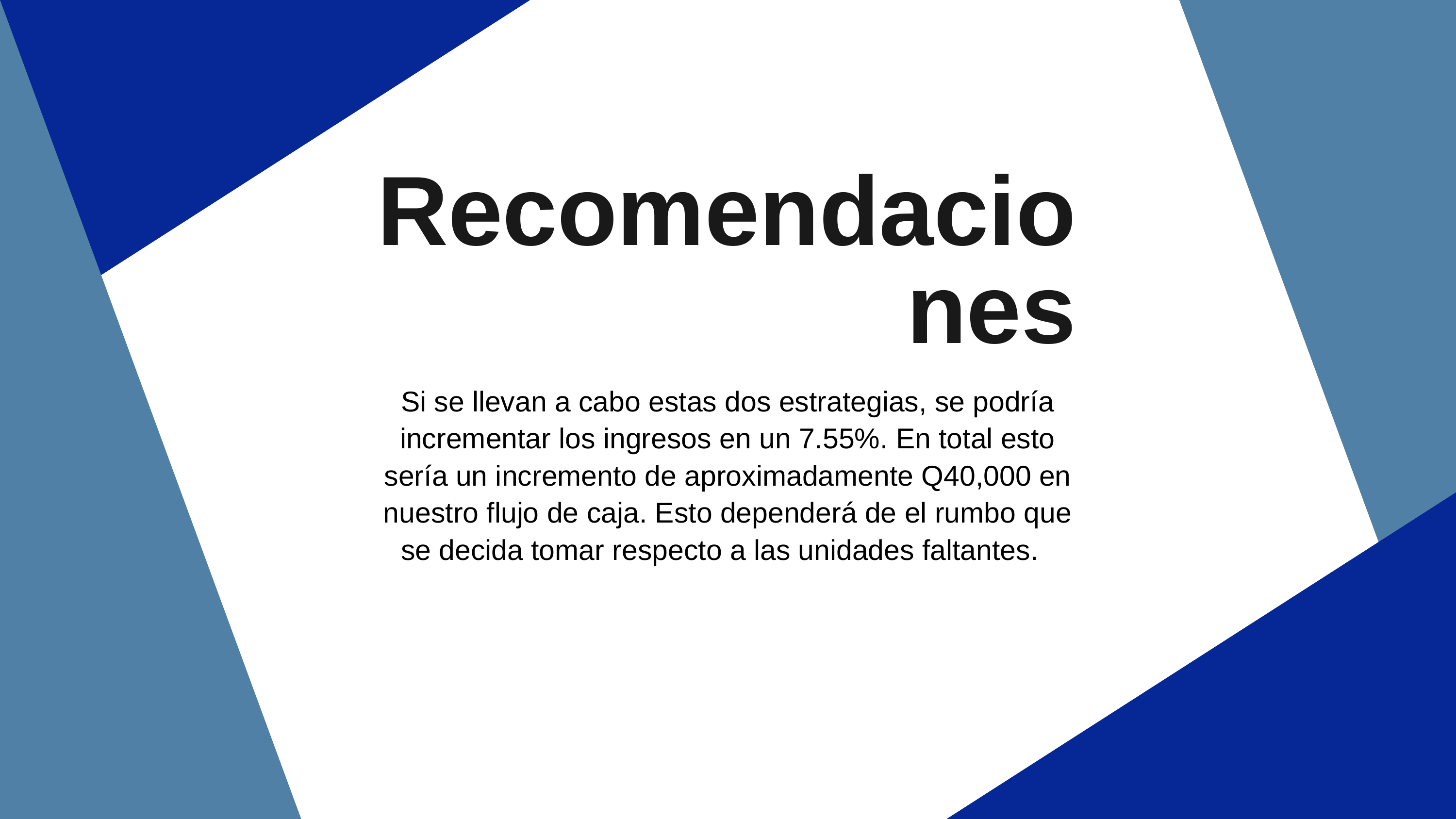

Recomendaciones

Si se llevan a cabo estas dos estrategias, se podría incrementar los ingresos en un 7.55%. En total esto sería un incremento de aproximadamente Q40,000 en nuestro flujo de caja. Esto dependerá de el rumbo que se decida tomar respecto a las unidades faltantes.